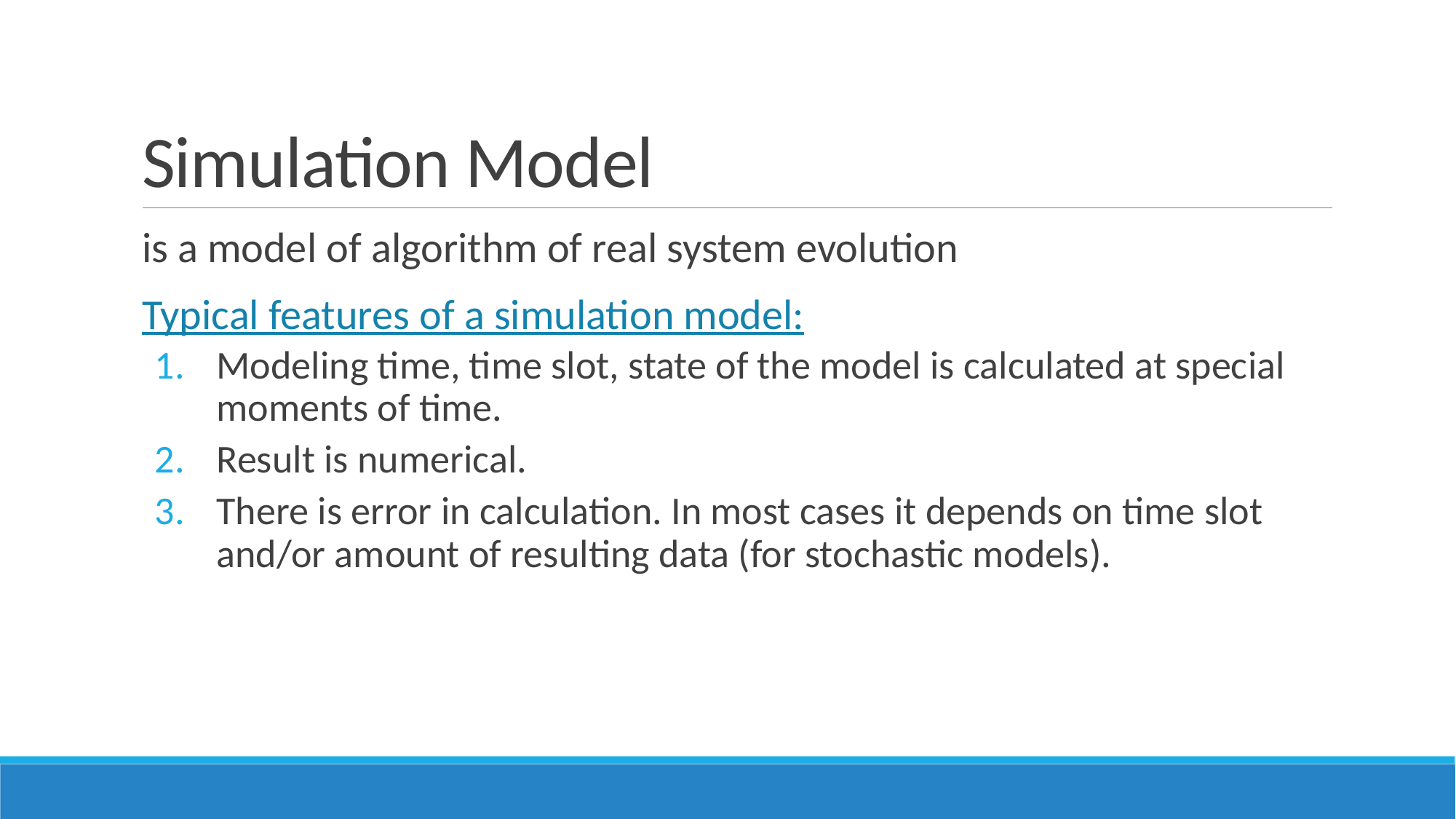

# Simulation Model
is a model of algorithm of real system evolution
Typical features of a simulation model:
Modeling time, time slot, state of the model is calculated at special moments of time.
Result is numerical.
There is error in calculation. In most cases it depends on time slot and/or amount of resulting data (for stochastic models).